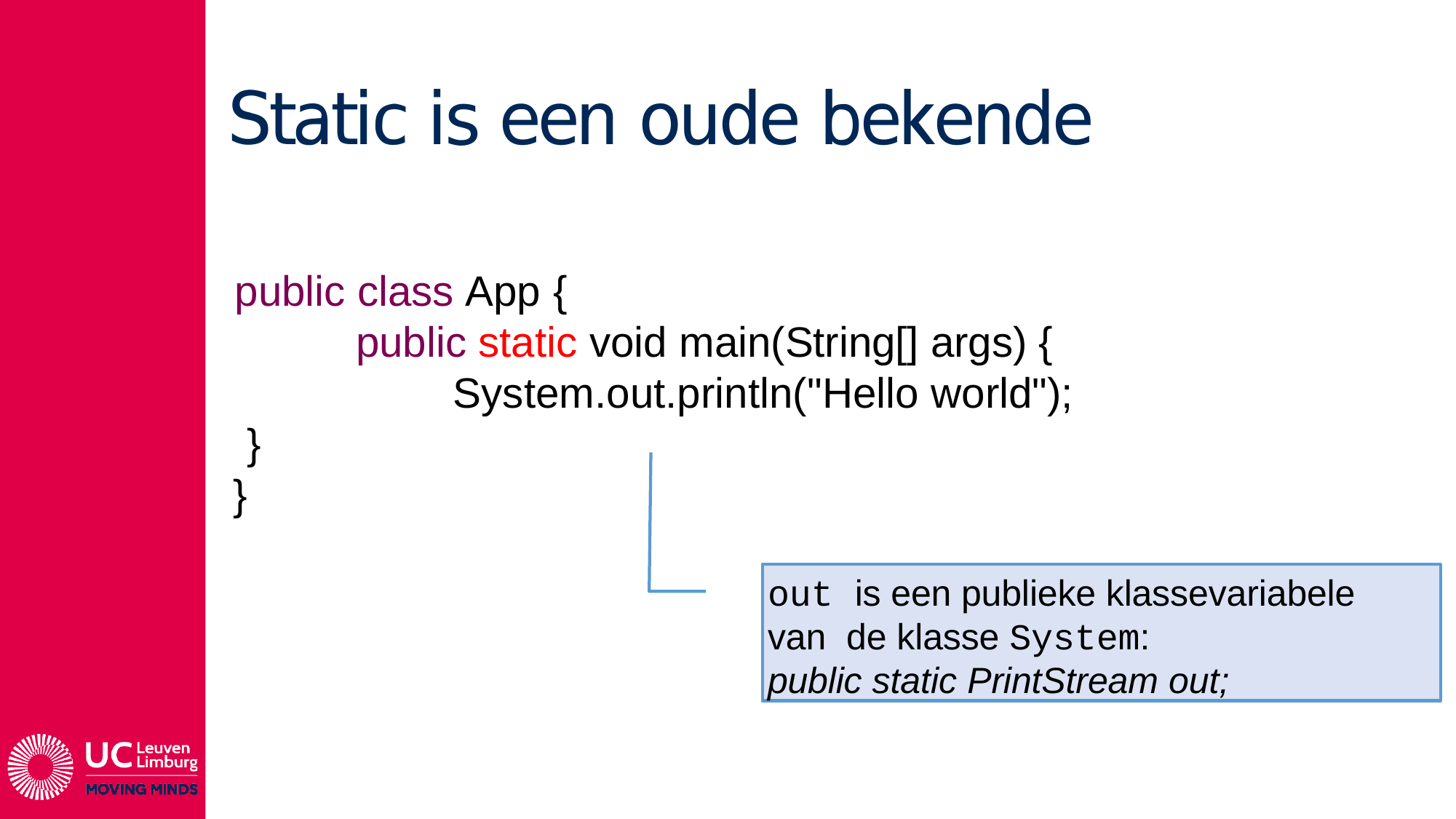

# Static is een oude bekende
public class App {
public static void main(String[] args) {  System.out.println("Hello world");
}
}

out is een publieke klassevariabele van  de klasse System:
public static PrintStream out;